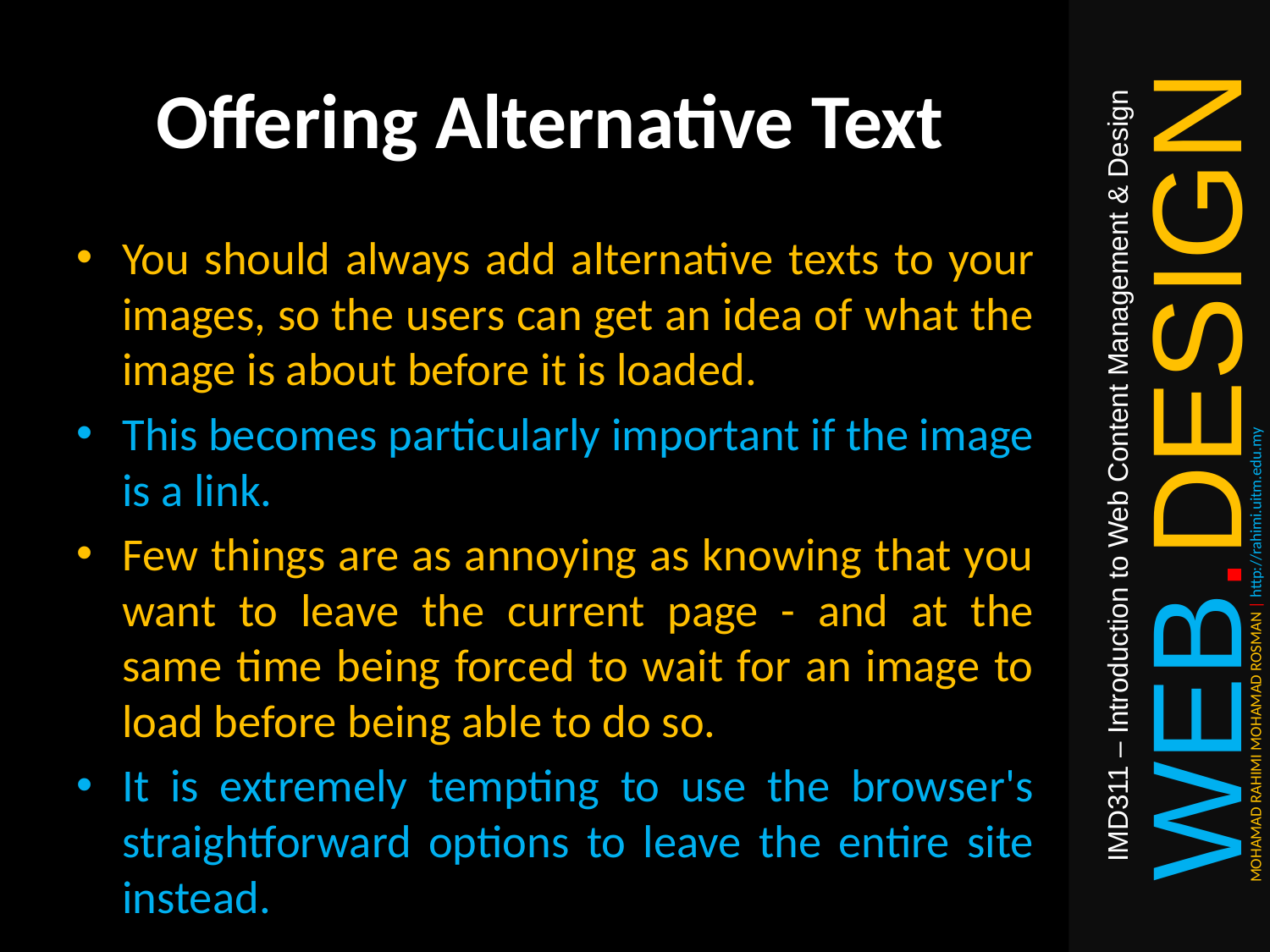

# Offering Alternative Text
You should always add alternative texts to your images, so the users can get an idea of what the image is about before it is loaded.
This becomes particularly important if the image is a link.
Few things are as annoying as knowing that you want to leave the current page - and at the same time being forced to wait for an image to load before being able to do so.
It is extremely tempting to use the browser's straightforward options to leave the entire site instead.